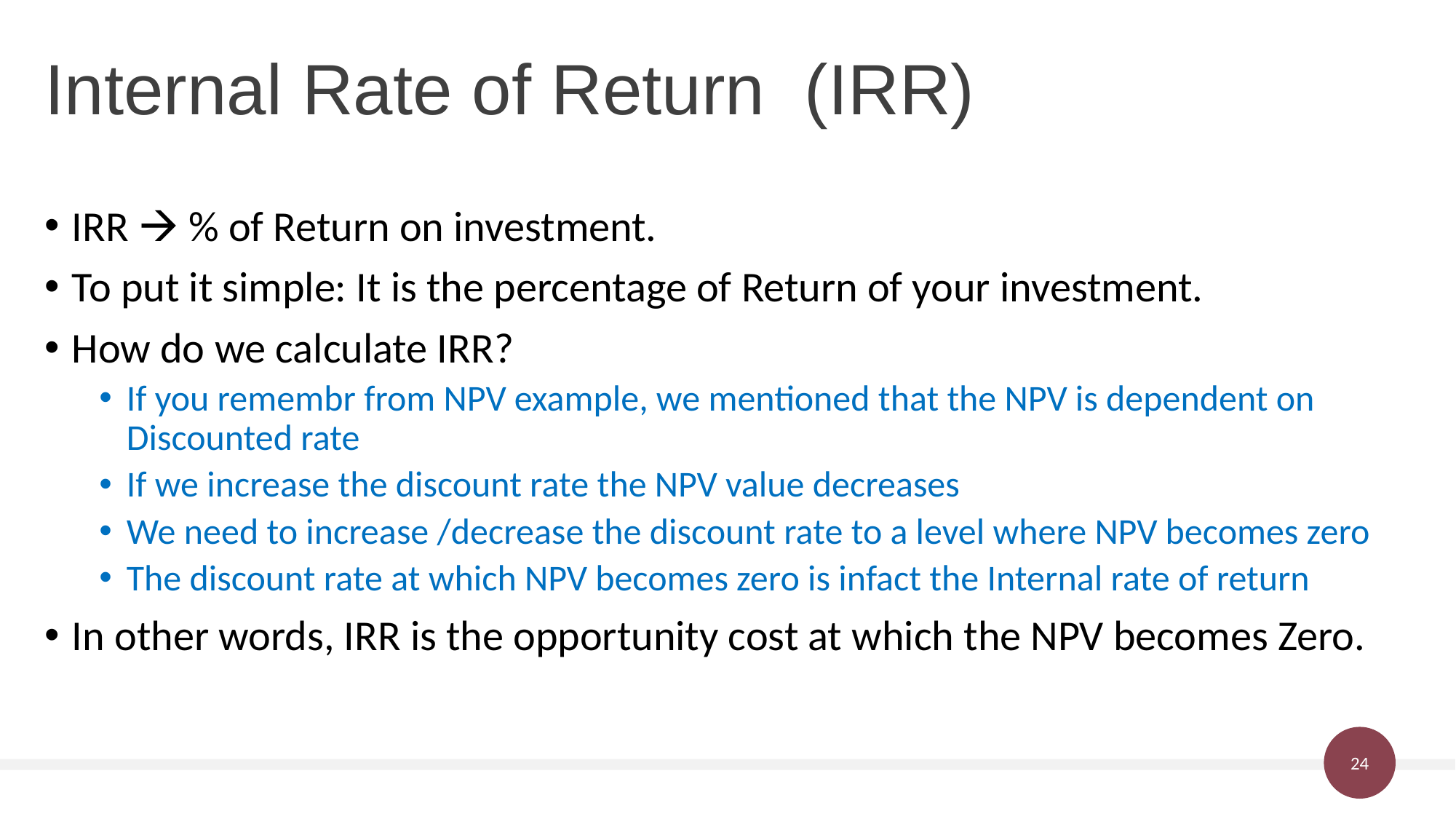

# Internal Rate of Return  (IRR)
IRR 🡪 % of Return on investment.
To put it simple: It is the percentage of Return of your investment.
How do we calculate IRR?
If you remembr from NPV example, we mentioned that the NPV is dependent on Discounted rate
If we increase the discount rate the NPV value decreases
We need to increase /decrease the discount rate to a level where NPV becomes zero
The discount rate at which NPV becomes zero is infact the Internal rate of return
In other words, IRR is the opportunity cost at which the NPV becomes Zero.